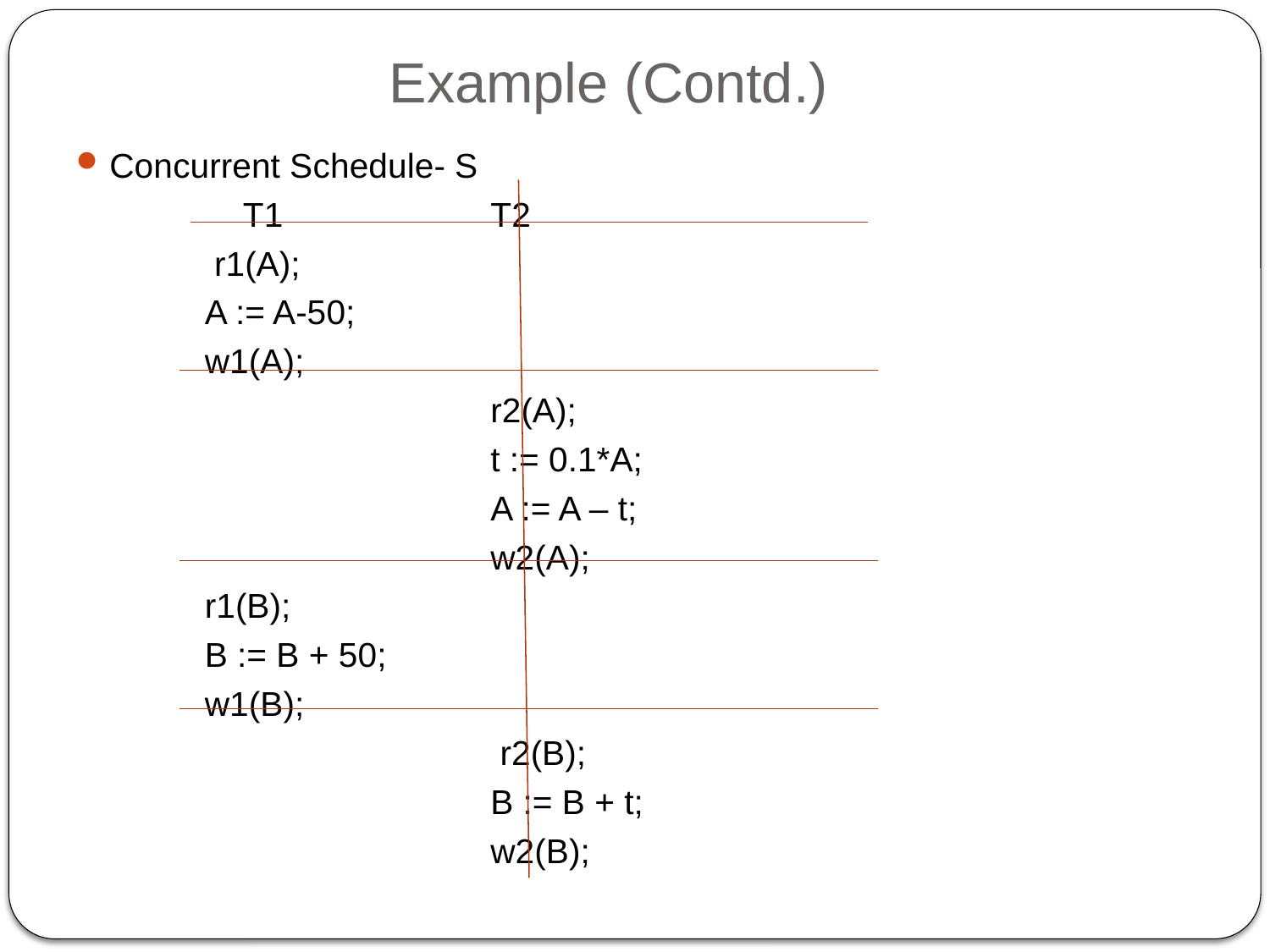

# Example (Contd.)
Concurrent Schedule- S
		    T1			T2
		 r1(A);
		A := A-50;
		w1(A);
					r2(A);
					t := 0.1*A;
					A := A – t;
					w2(A);
		r1(B);
		B := B + 50;
		w1(B);
					 r2(B);
					B := B + t;
					w2(B);